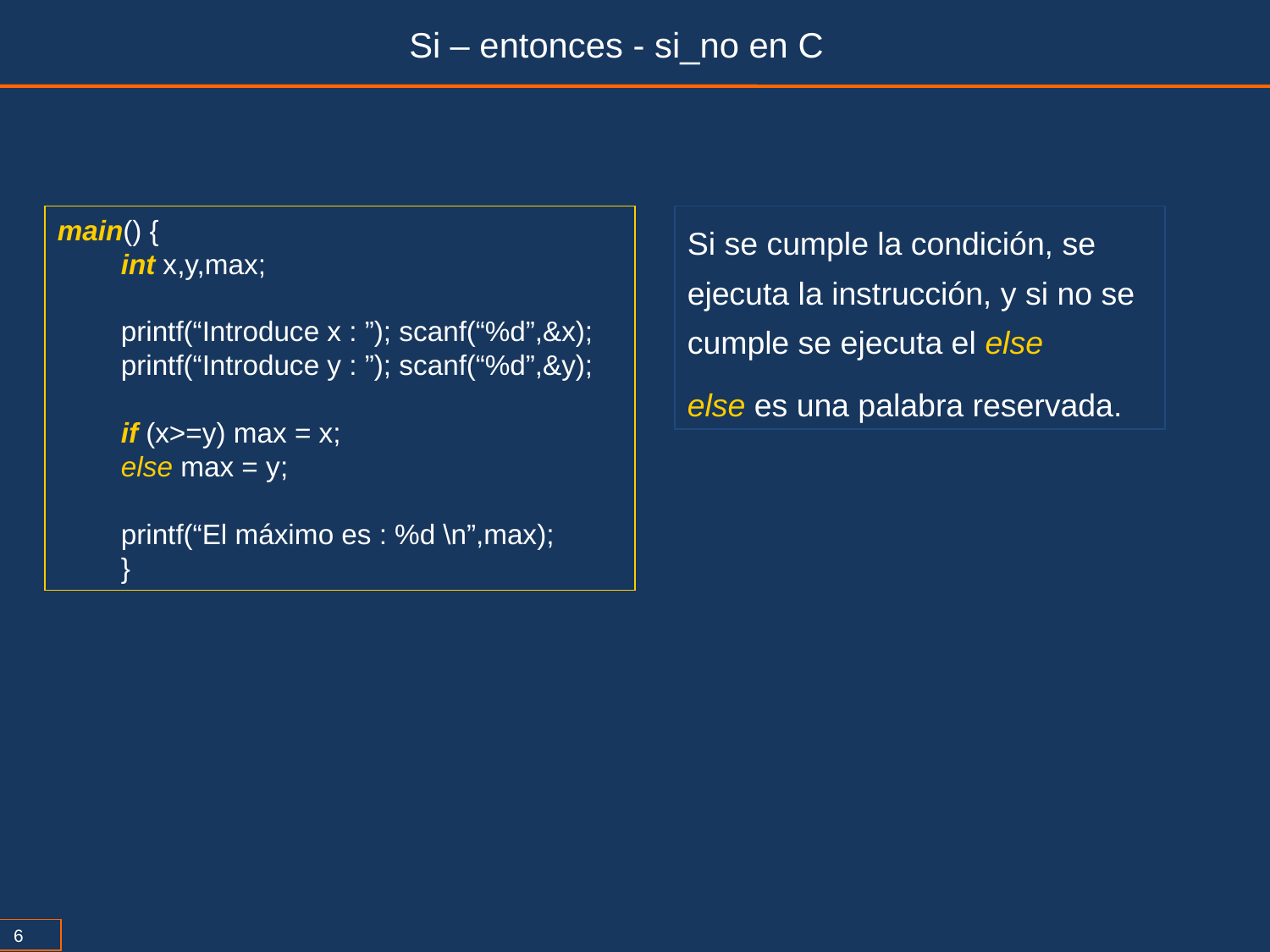

Si – entonces - si_no en C
main() {
int x,y,max;

printf(“Introduce x : ”); scanf(“%d”,&x);
printf(“Introduce y : ”); scanf(“%d”,&y);

if (x>=y) max = x;
else max = y;

printf(“El máximo es : %d \n”,max);
}
Si se cumple la condición, se ejecuta la instrucción, y si no se cumple se ejecuta el else
else es una palabra reservada.